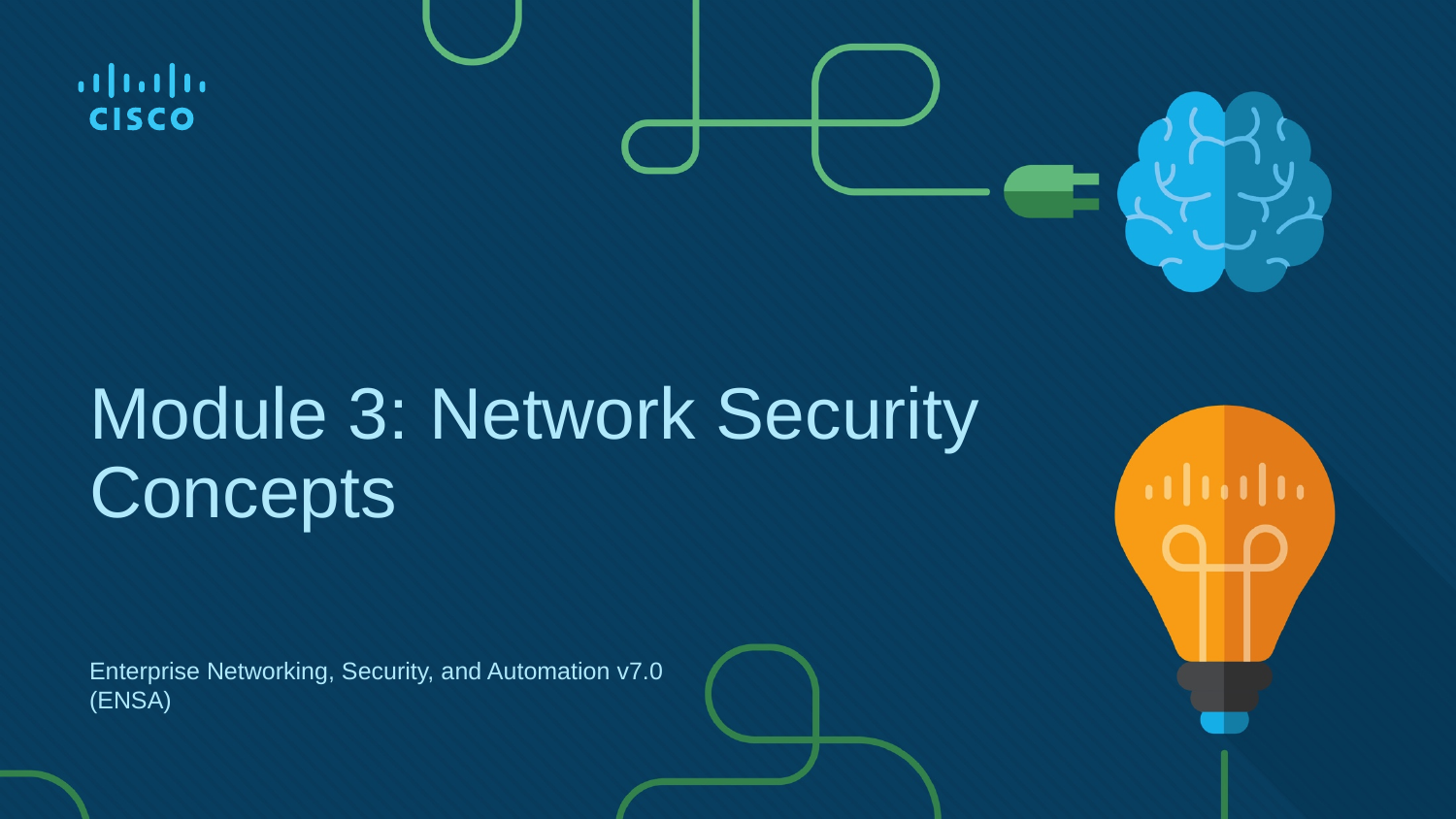

# Module 3: Network Security Concepts
Enterprise Networking, Security, and Automation v7.0
(ENSA)